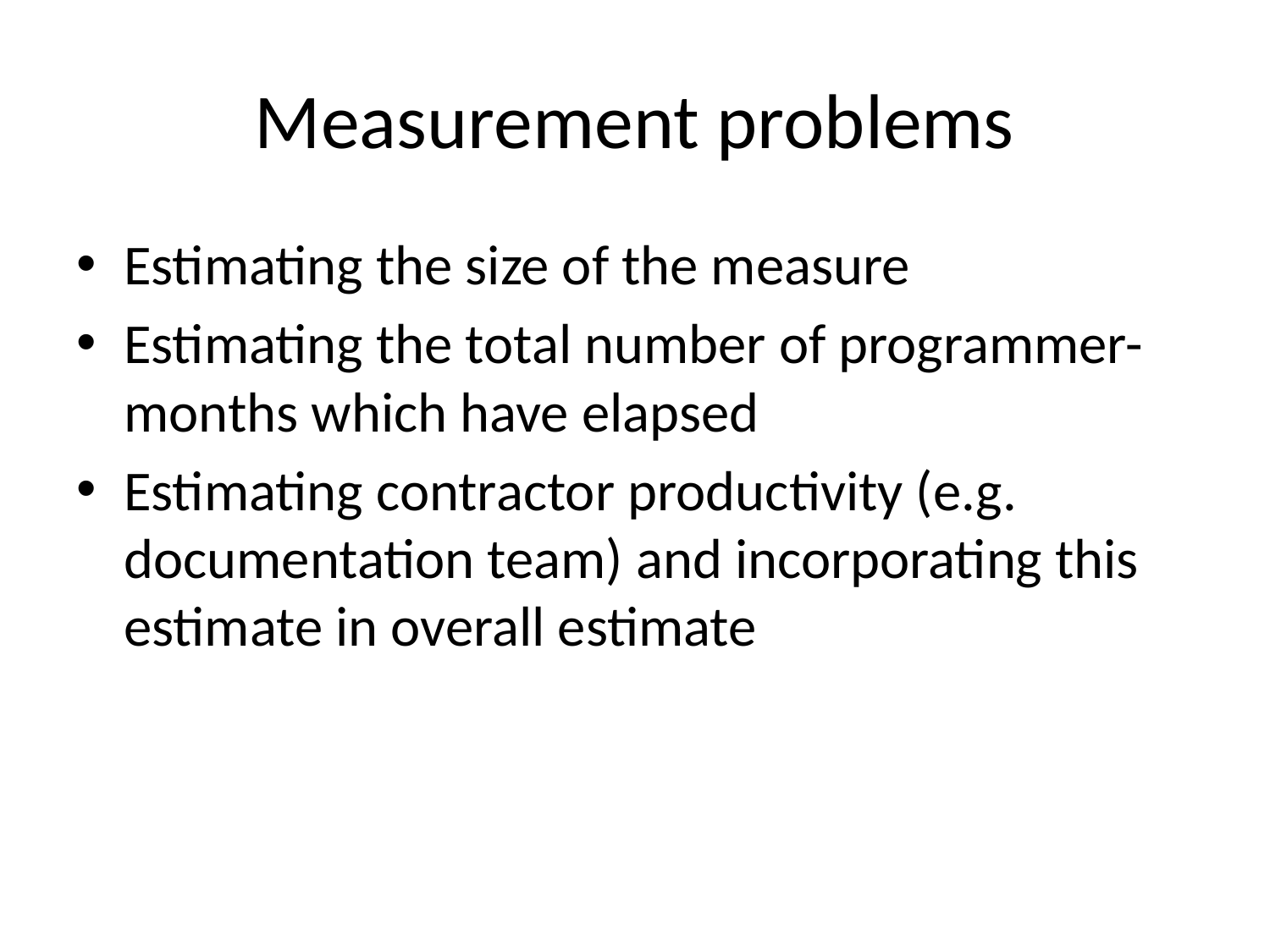

# Measurement problems
Estimating the size of the measure
Estimating the total number of programmer-
months which have elapsed
Estimating contractor productivity (e.g.
documentation team) and incorporating this
estimate in overall estimate